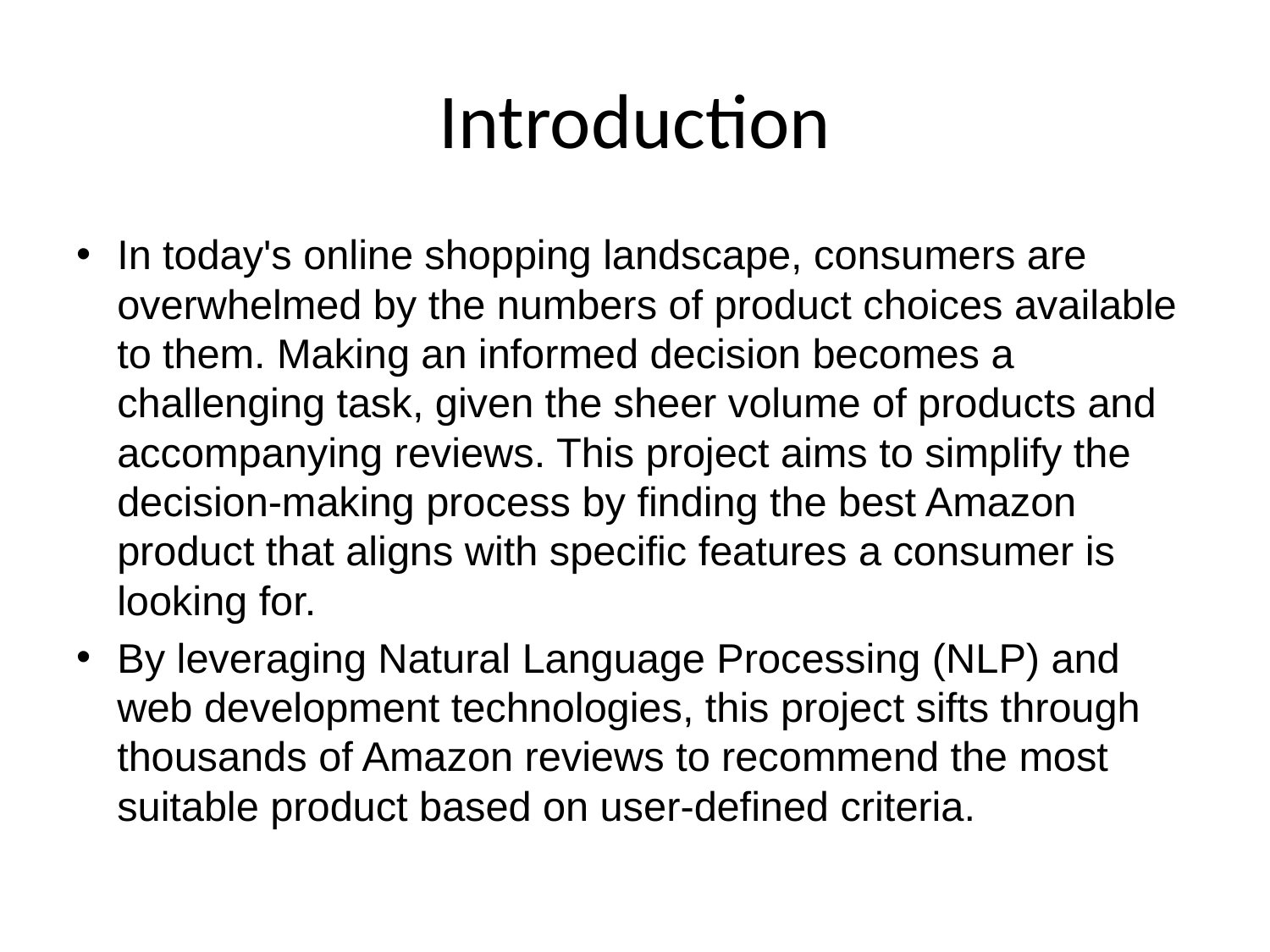

# Introduction
In today's online shopping landscape, consumers are overwhelmed by the numbers of product choices available to them. Making an informed decision becomes a challenging task, given the sheer volume of products and accompanying reviews. This project aims to simplify the decision-making process by finding the best Amazon product that aligns with specific features a consumer is looking for.
By leveraging Natural Language Processing (NLP) and web development technologies, this project sifts through thousands of Amazon reviews to recommend the most suitable product based on user-defined criteria.